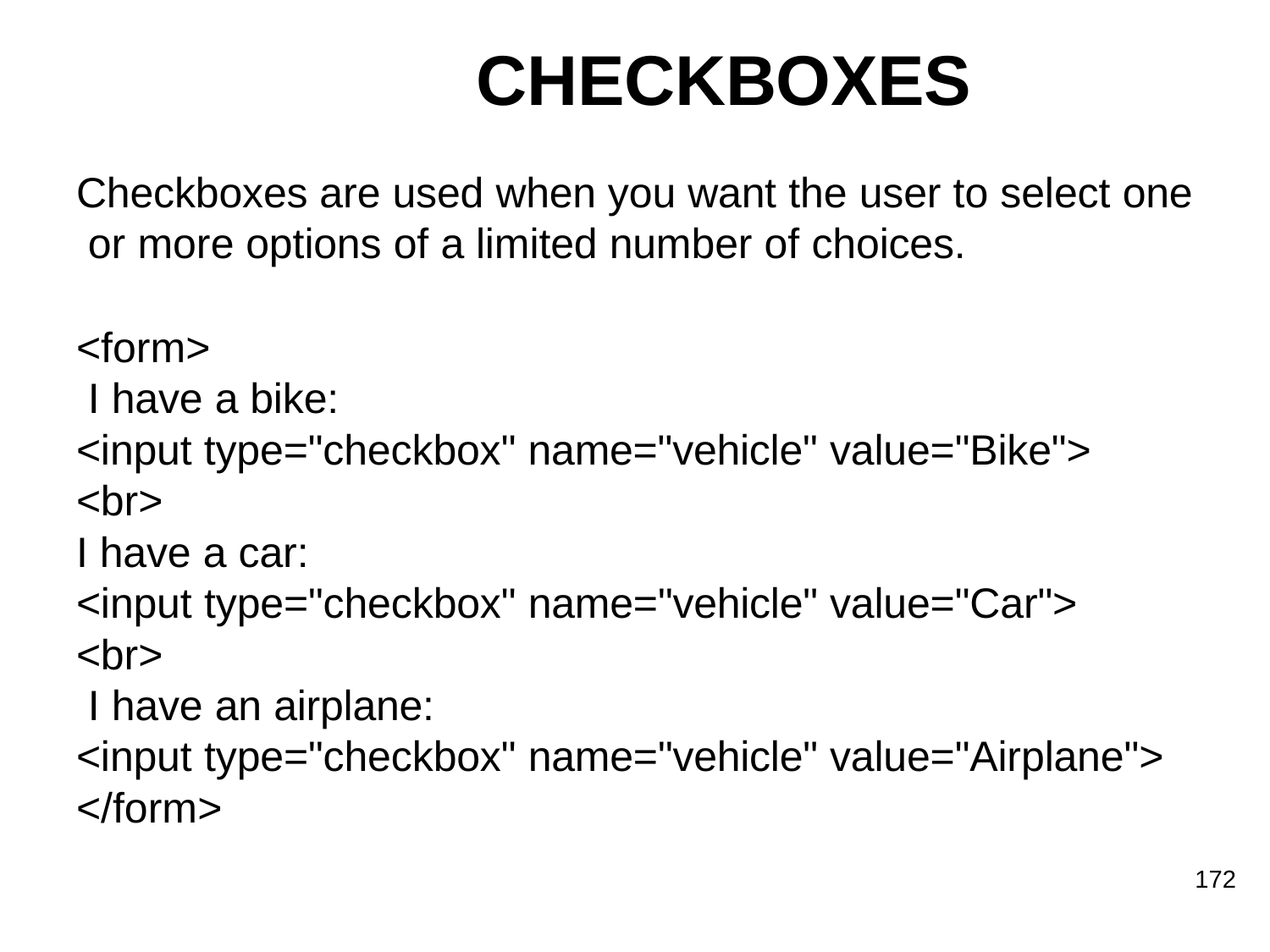

# CHECKBOXES
Checkboxes are used when you want the user to select one  or more options of a limited number of choices.

<form>
I have a bike:
<input type="checkbox" name="vehicle" value="Bike">
<br>
I have a car:
<input type="checkbox" name="vehicle" value="Car">
<br>
I have an airplane:
<input type="checkbox" name="vehicle" value="Airplane">
</form>
172